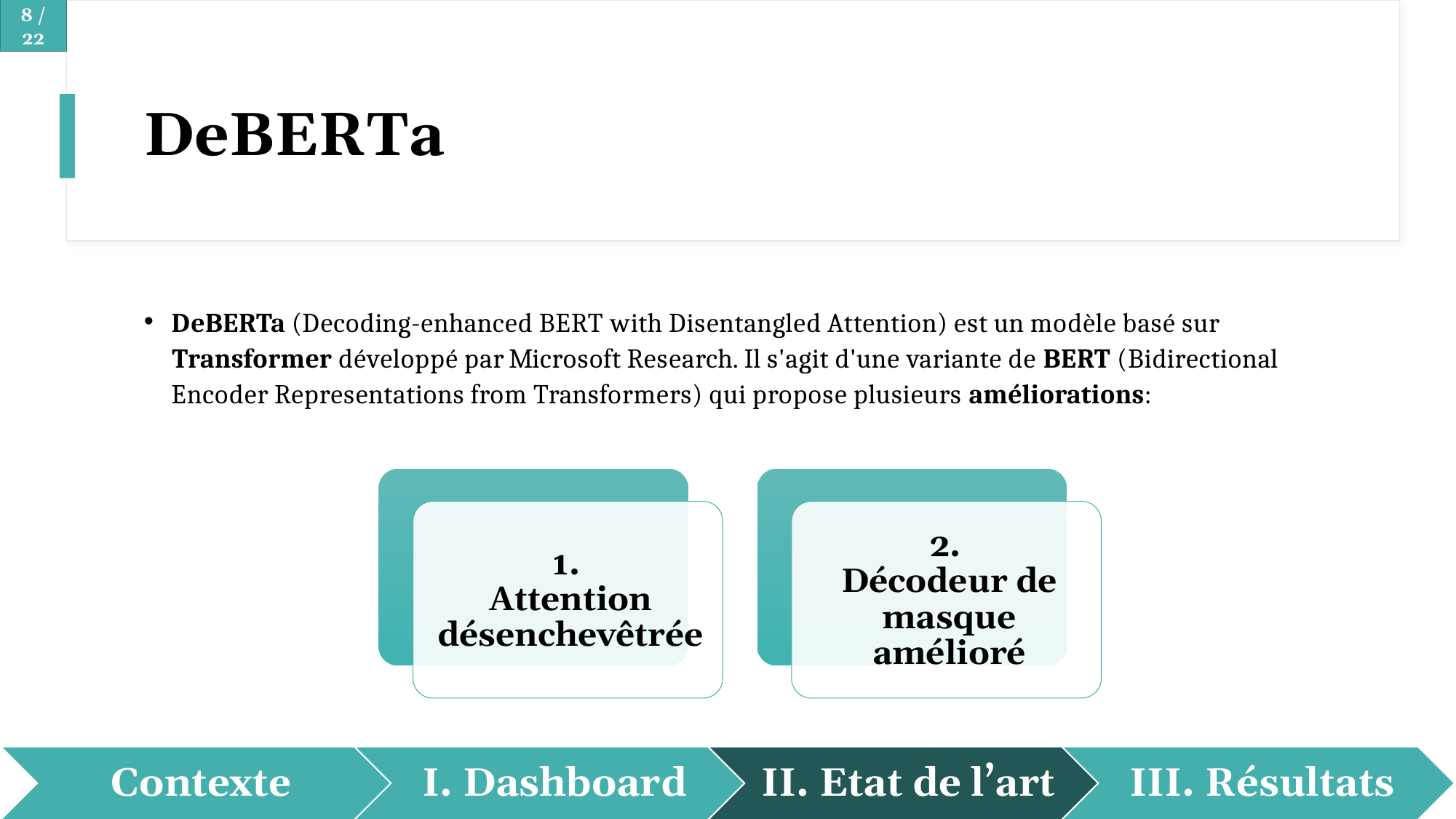

# DeBERTa
DeBERTa (Decoding-enhanced BERT with Disentangled Attention) est un modèle basé sur Transformer développé par Microsoft Research. Il s'agit d'une variante de BERT (Bidirectional Encoder Representations from Transformers) qui propose plusieurs améliorations:
1.
Attention désenchevêtrée
2.
Décodeur de masque amélioré
Contexte
I. Dashboard
II. Etat de l’art
III. Résultats